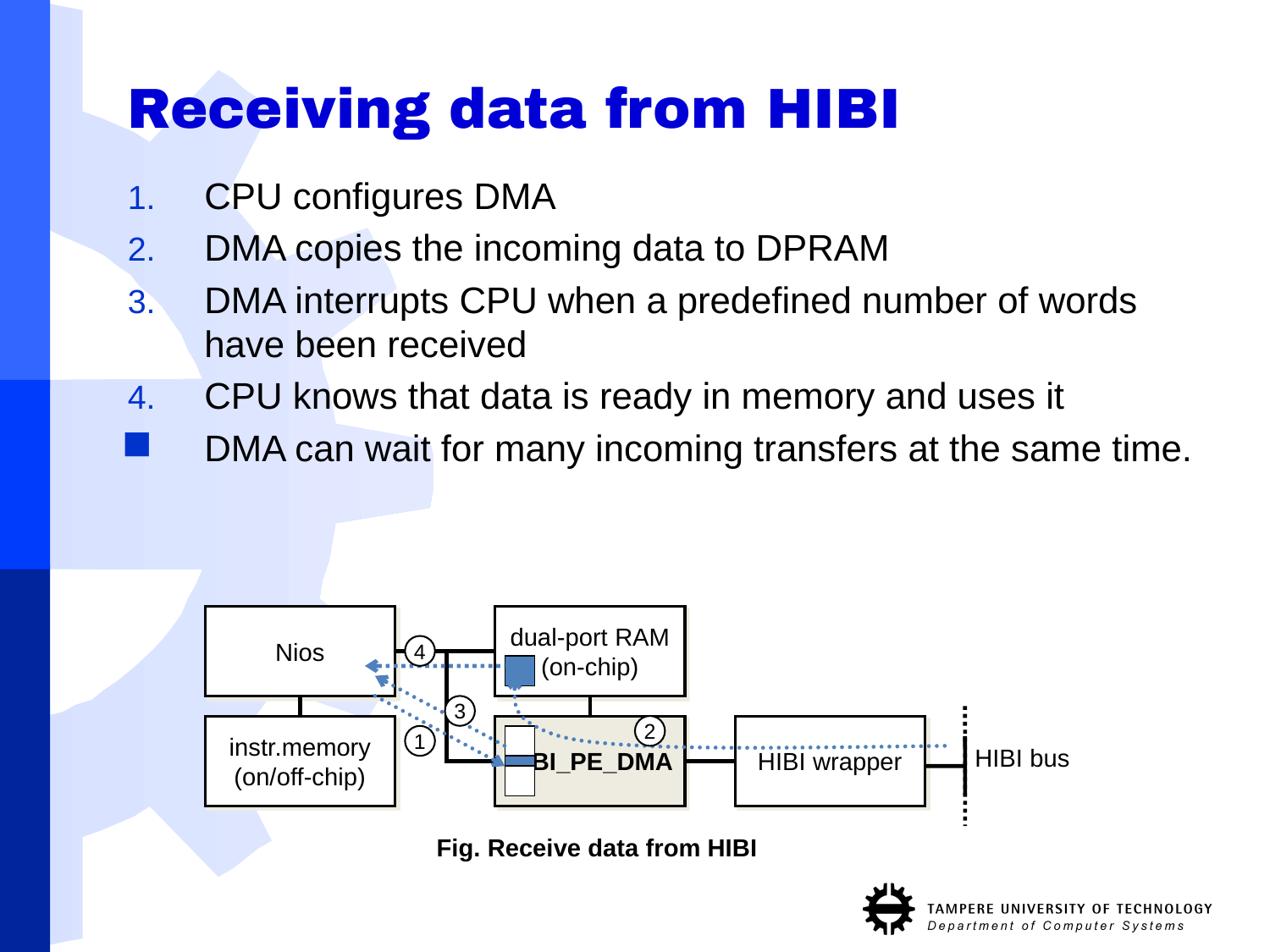

# Receiving data from HIBI
CPU configures DMA
DMA copies the incoming data to DPRAM
DMA interrupts CPU when a predefined number of words have been received
CPU knows that data is ready in memory and uses it
DMA can wait for many incoming transfers at the same time.
Nios
dual-port RAM
(on-chip)
4

3

instr.memory
(on/off-chip)
HIBI_PE_DMA
2
HIBI wrapper
1

HIBI bus

Fig. Receive data from HIBI